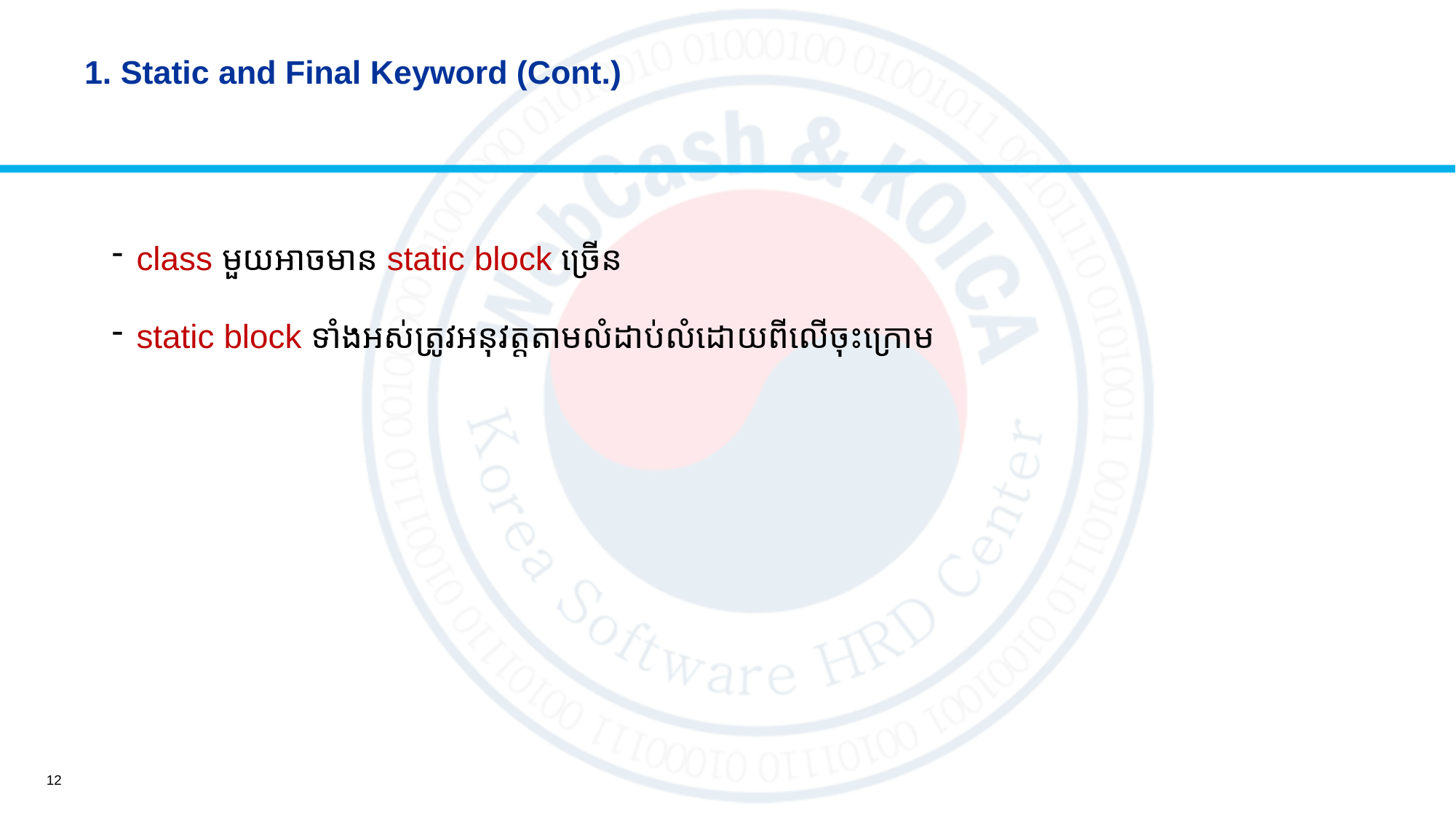

# 1. Static and Final Keyword (Cont.)
class មួយអាចមាន static block ច្រើន
static block ទាំងអស់ត្រូវអនុវត្តតាមលំដាប់លំដោយពីលើចុះក្រោម
12